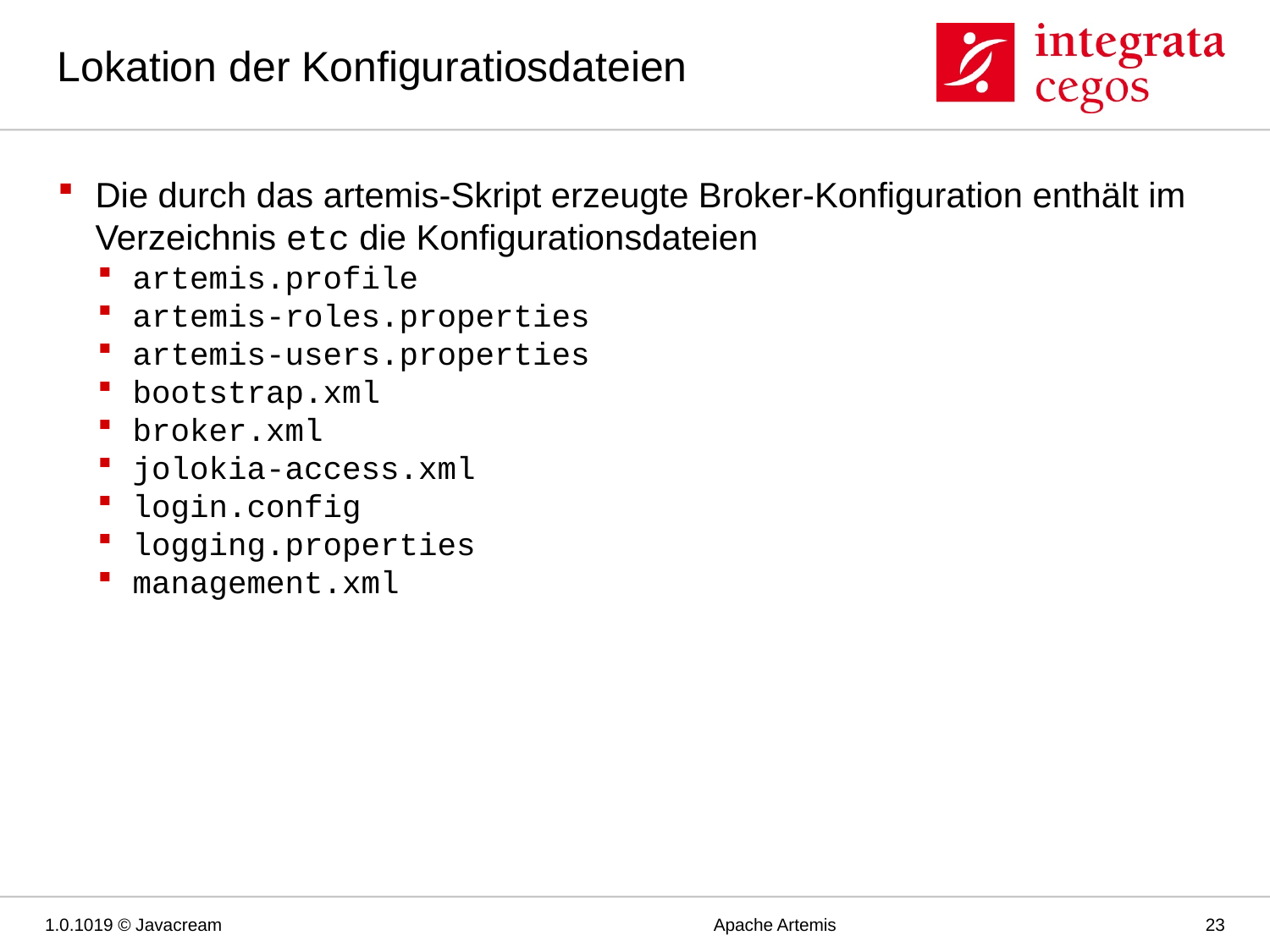

# Lokation der Konfiguratiosdateien
Die durch das artemis-Skript erzeugte Broker-Konfiguration enthält im Verzeichnis etc die Konfigurationsdateien
artemis.profile
artemis-roles.properties
artemis-users.properties
bootstrap.xml
broker.xml
jolokia-access.xml
login.config
logging.properties
management.xml
1.0.1019 © Javacream
Apache Artemis
23